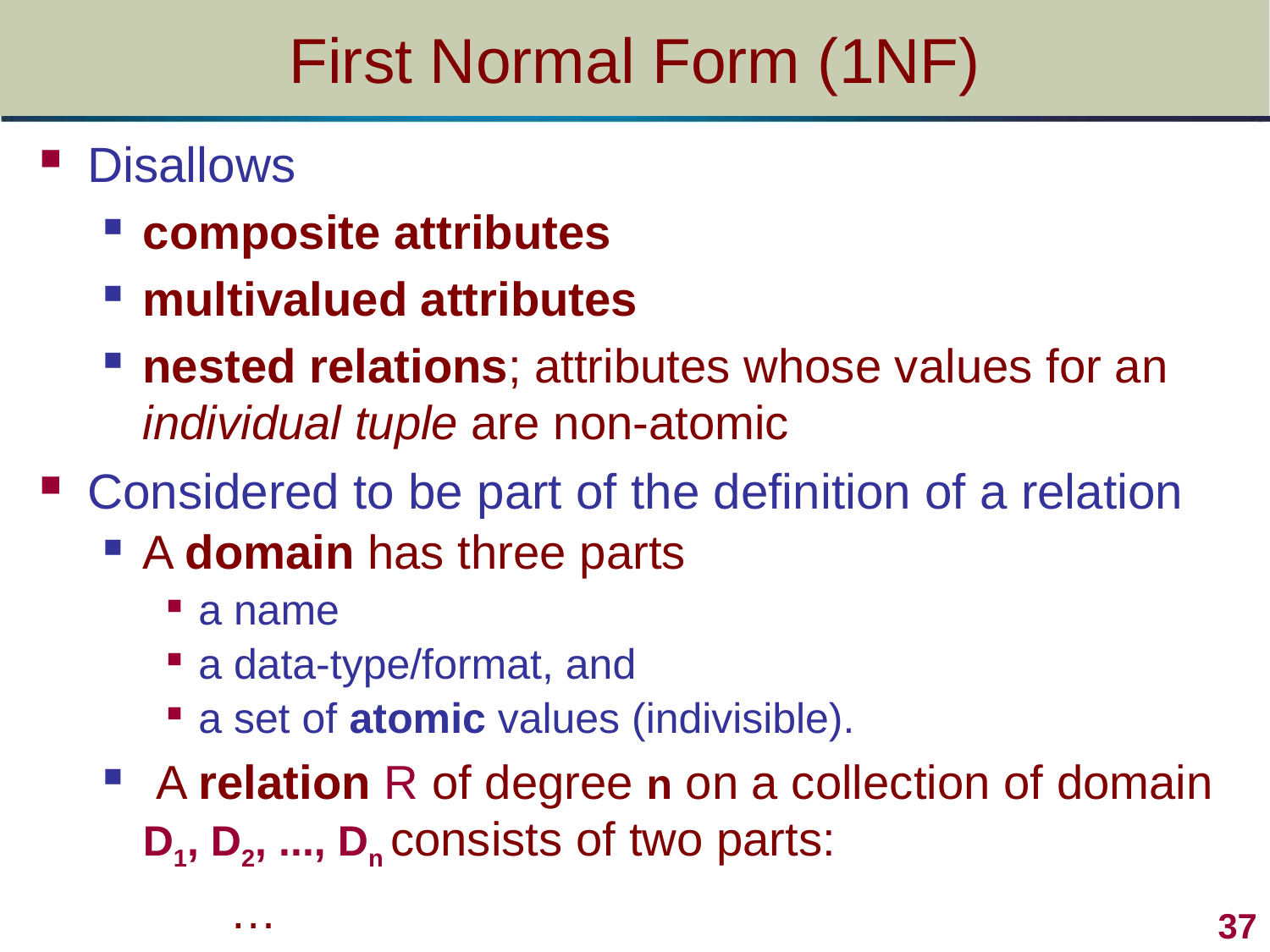

# First Normal Form (1NF)
Disallows
composite attributes
multivalued attributes
nested relations; attributes whose values for an individual tuple are non-atomic
Considered to be part of the definition of a relation
A domain has three parts
a name
a data-type/format, and
a set of atomic values (indivisible).
 A relation R of degree n on a collection of domain D1, D2, ..., Dn consists of two parts:
	…

37